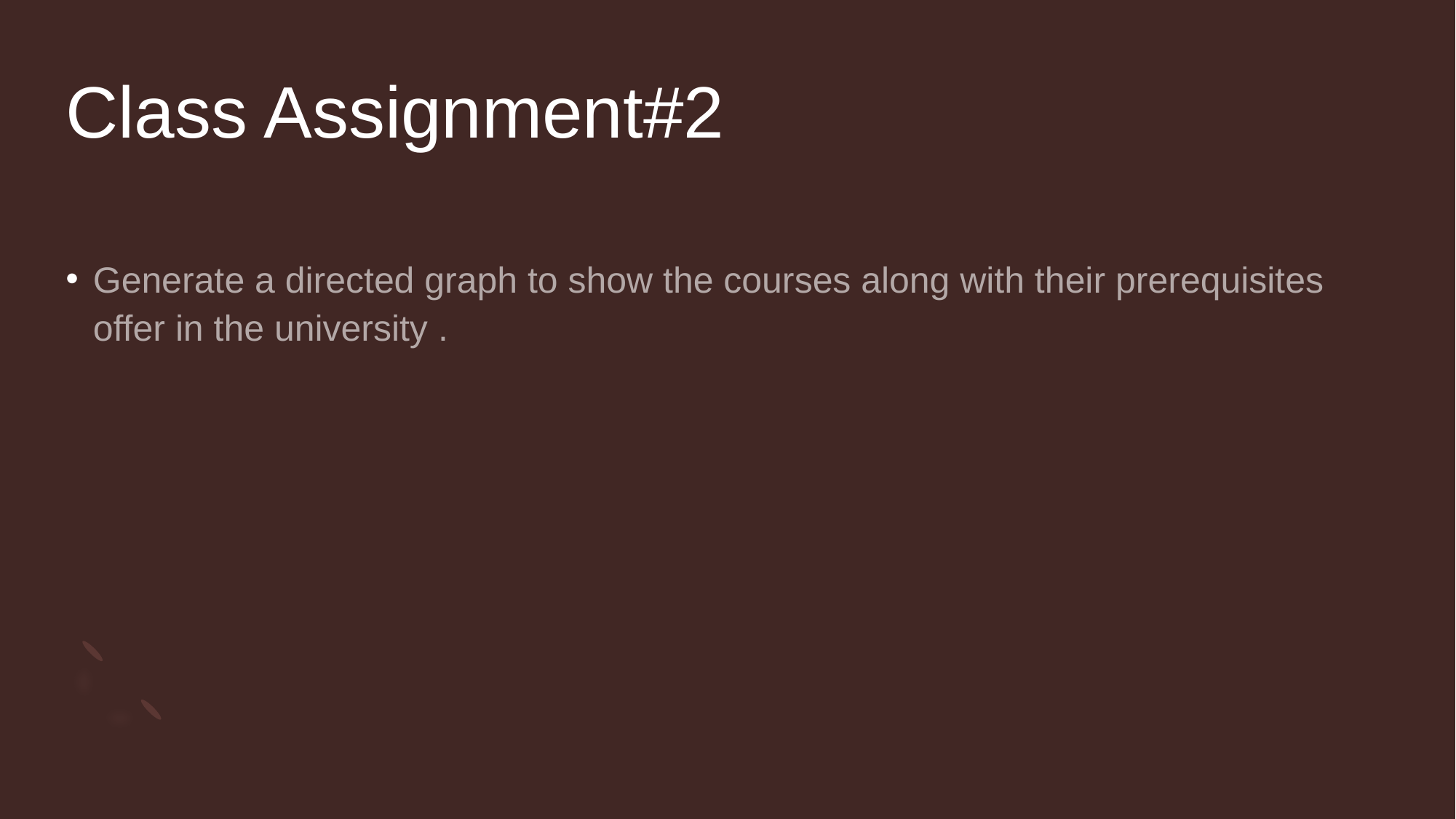

# Class Assignment#2
Generate a directed graph to show the courses along with their prerequisites offer in the university .